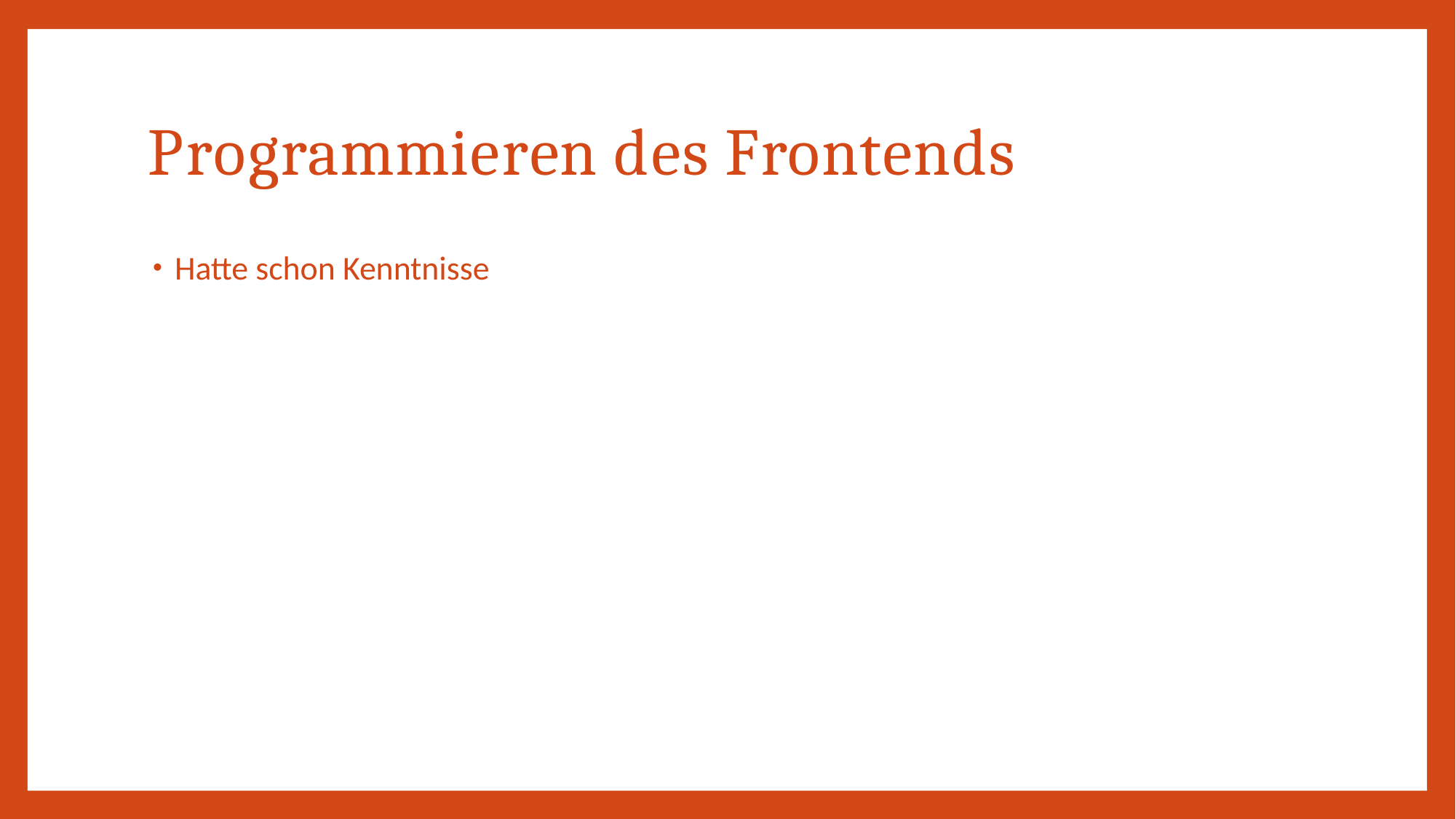

# Programmieren des Frontends
Hatte schon Kenntnisse